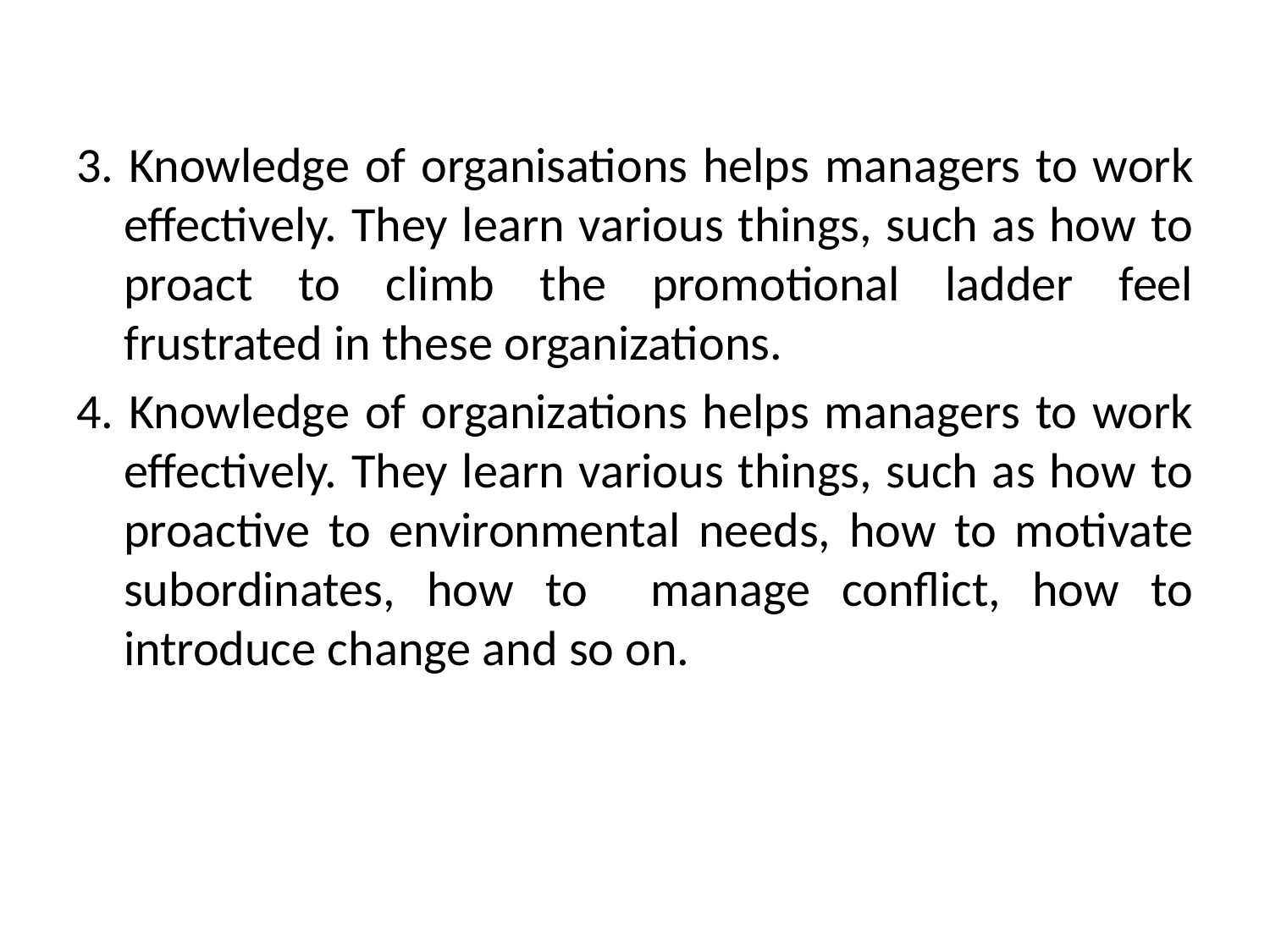

#
3. Knowledge of organisations helps managers to work effectively. They learn various things, such as how to proact to climb the promotional ladder feel frustrated in these organizations.
4. Knowledge of organizations helps managers to work effectively. They learn various things, such as how to proactive to environmental needs, how to motivate subordinates, how to  manage conflict, how to introduce change and so on.